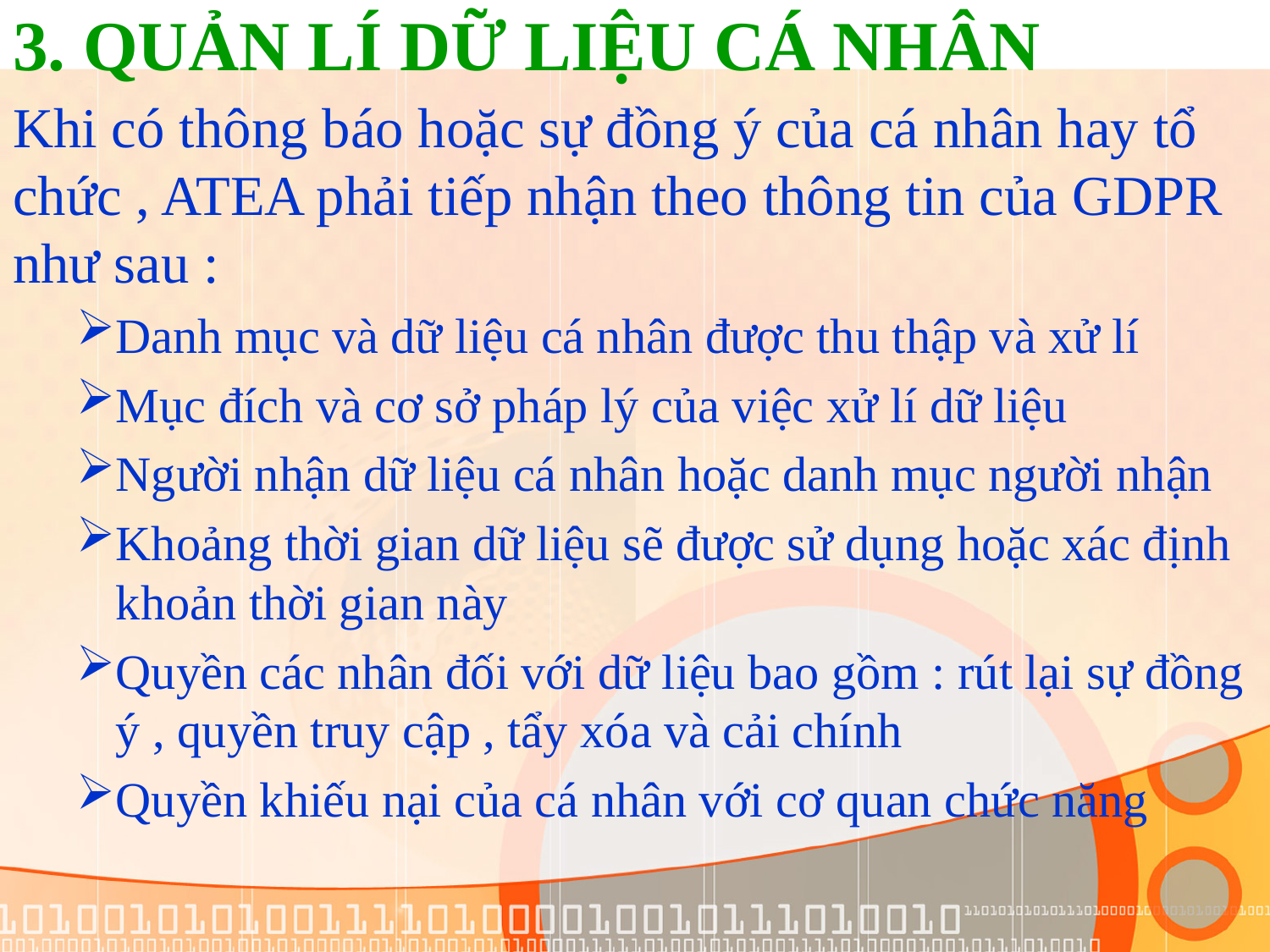

# 3. QUẢN LÍ DỮ LIỆU CÁ NHÂN
Khi có thông báo hoặc sự đồng ý của cá nhân hay tổ chức , ATEA phải tiếp nhận theo thông tin của GDPR như sau :
Danh mục và dữ liệu cá nhân được thu thập và xử lí
Mục đích và cơ sở pháp lý của việc xử lí dữ liệu
Người nhận dữ liệu cá nhân hoặc danh mục người nhận
Khoảng thời gian dữ liệu sẽ được sử dụng hoặc xác định khoản thời gian này
Quyền các nhân đối với dữ liệu bao gồm : rút lại sự đồng ý , quyền truy cập , tẩy xóa và cải chính
Quyền khiếu nại của cá nhân với cơ quan chức năng
Nhân viên ATEA phải tuân theo chính sách bảo vệ dữ liệu của công ty mọi lúc khi thu thập,

Nhân viên ATEA phải tuân theo chính sách bảo vệ dữ liệu của công ty mọi lúc khi thu thập,

xử lý và phân phối dữ liệu. Tất cả các nhà quản lý ATEA có trách nhiệm đảm bảo rằng doanh nghiệp

Nhân viên ATEA phải tuân theo chính sách bảo vệ dữ liệu của công ty mọi lúc khi thu thập,

xử lý và phân phối dữ liệu. Tất cả các nhà quản lý ATEA có trách nhiệm đảm bảo rằng doanh nghiệp

các quy trình trong phạm vi trách nhiệm của họ tuân theo các chính sách bảo vệ dữ liệu của ATEA và rằng

các quy trình trong phạm vi trách nhiệm của họ tuân theo các chính sách bảo vệ dữ liệu của ATEA và rằng

xử lý và phân phối dữ liệu
nhân viên đang làm việc theo các quy trình kinh doanh
nhân viên đang làm việc theo các quy trình kinh doanh